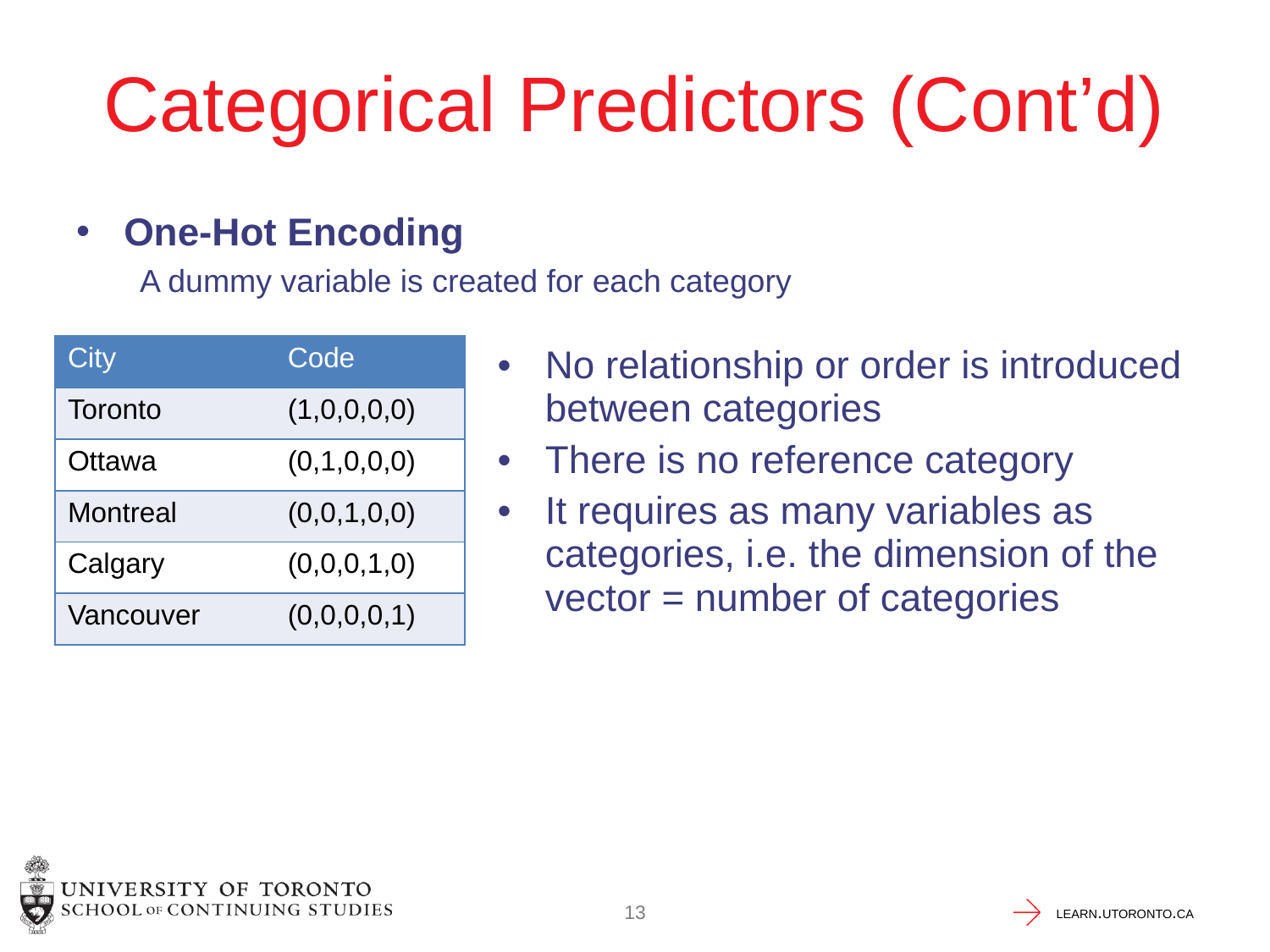

# Categorical Predictors (Cont’d)
One-Hot Encoding
A dummy variable is created for each category

| City | Code |
| --- | --- |
| Toronto | (1,0,0,0,0) |
| Ottawa | (0,1,0,0,0) |
| Montreal | (0,0,1,0,0) |
| Calgary | (0,0,0,1,0) |
| Vancouver | (0,0,0,0,1) |
No relationship or order is introduced between categories
There is no reference category
It requires as many variables as categories, i.e. the dimension of the vector = number of categories